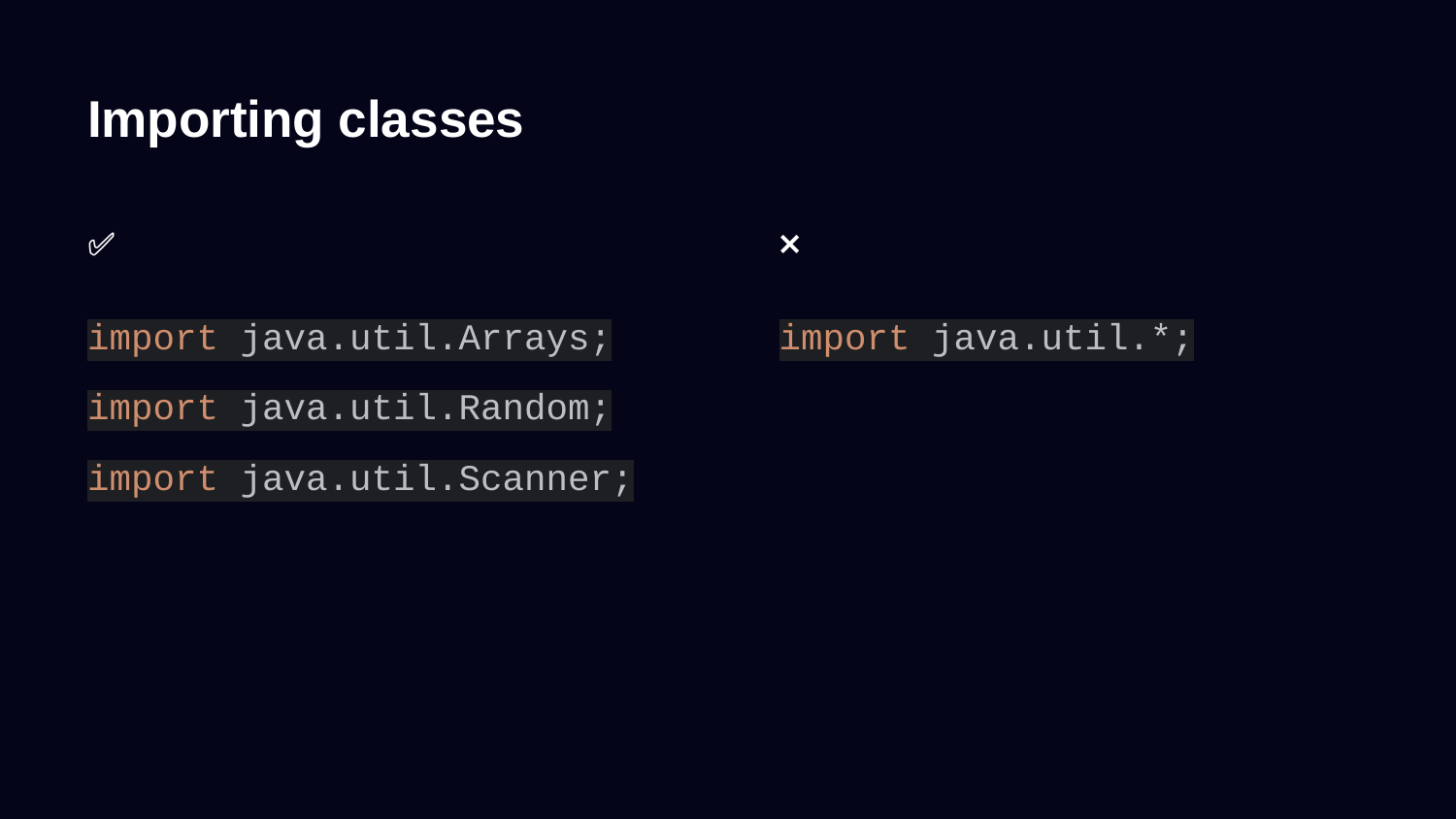

# Importing classes
✅
❌
import java.util.Arrays;
import java.util.Random;
import java.util.Scanner;
import java.util.*;